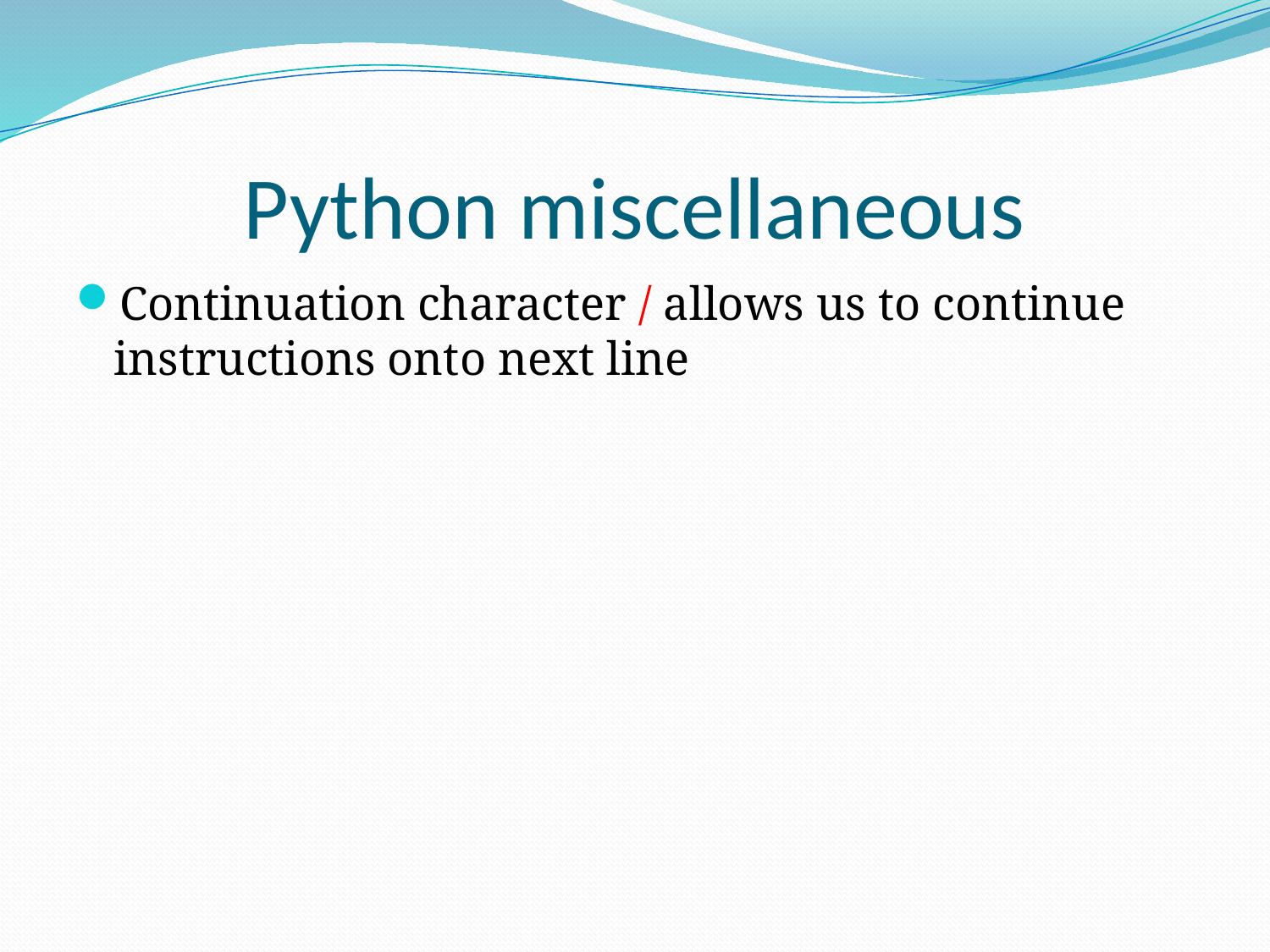

# Python miscellaneous
Continuation character / allows us to continue instructions onto next line